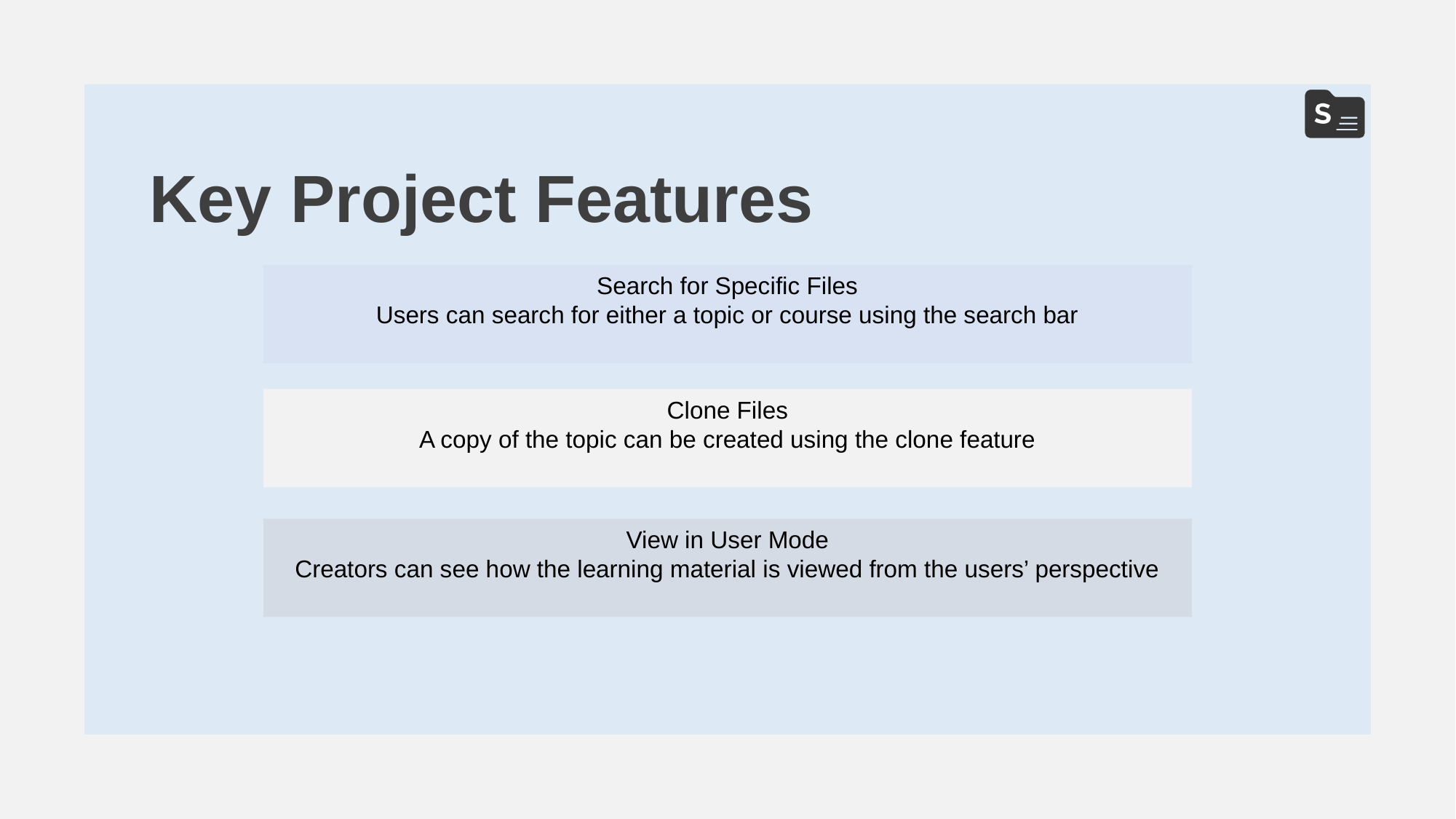

Key Project Features
Search for Specific Files
Users can search for either a topic or course using the search bar

Clone Files
A copy of the topic can be created using the clone feature

View in User Mode
Creators can see how the learning material is viewed from the users’ perspective